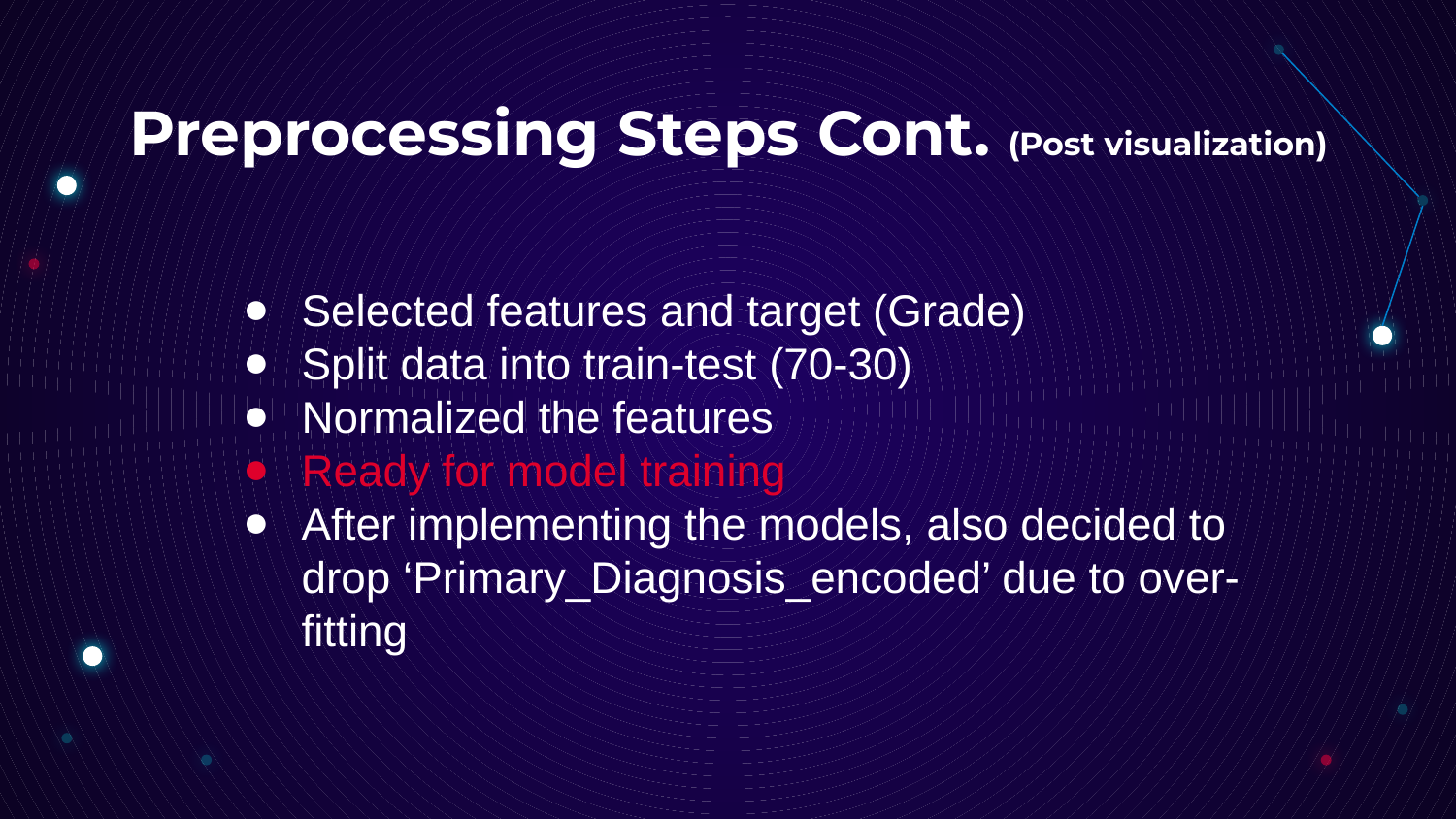

# Preprocessing Steps Cont. (Post visualization)
Selected features and target (Grade)
Split data into train-test (70-30)
Normalized the features
Ready for model training
After implementing the models, also decided to drop ‘Primary_Diagnosis_encoded’ due to over-fitting